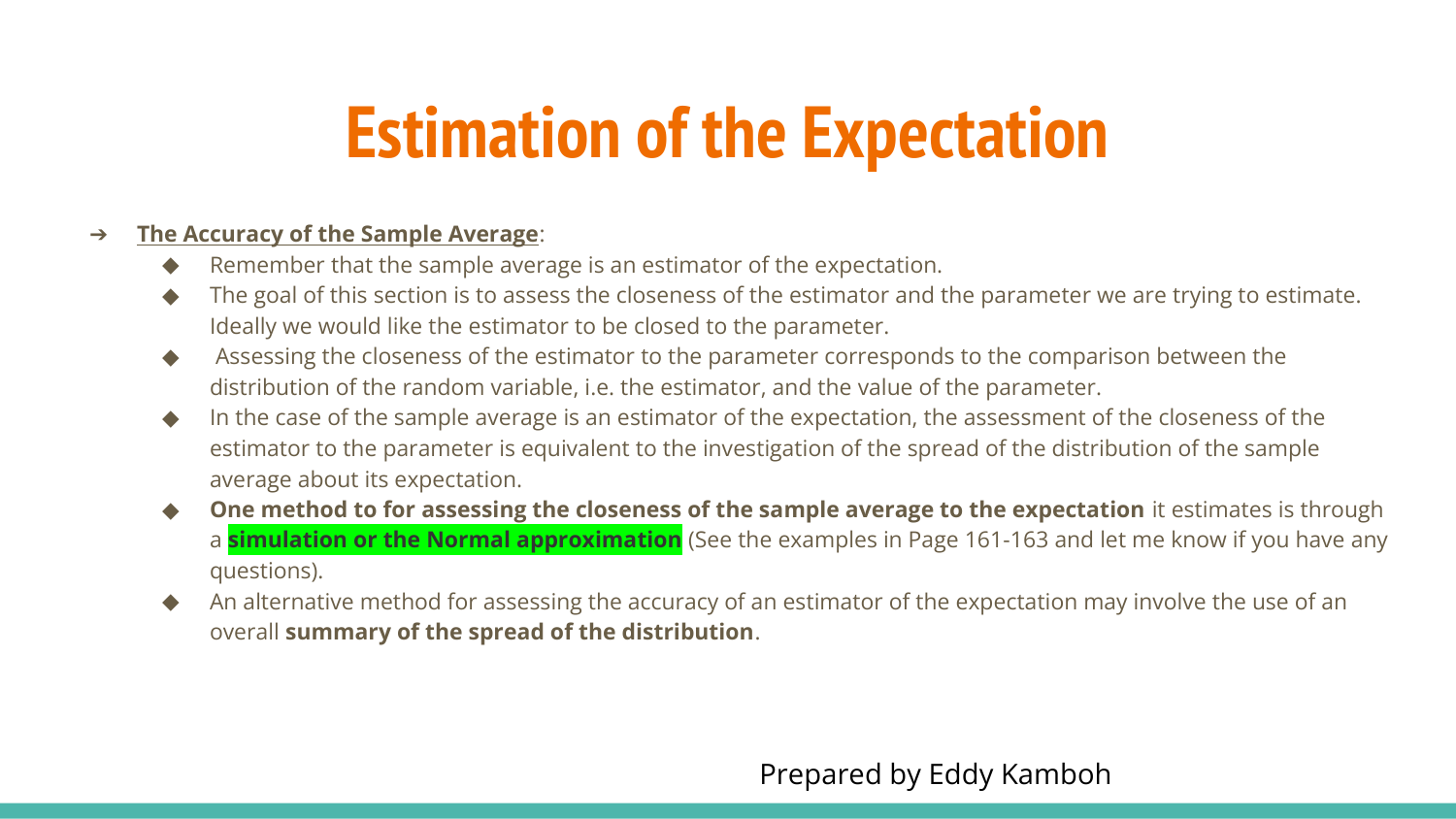

# Estimation of the Expectation
The Accuracy of the Sample Average:
Remember that the sample average is an estimator of the expectation.
The goal of this section is to assess the closeness of the estimator and the parameter we are trying to estimate. Ideally we would like the estimator to be closed to the parameter.
 Assessing the closeness of the estimator to the parameter corresponds to the comparison between the distribution of the random variable, i.e. the estimator, and the value of the parameter.
In the case of the sample average is an estimator of the expectation, the assessment of the closeness of the estimator to the parameter is equivalent to the investigation of the spread of the distribution of the sample average about its expectation.
One method to for assessing the closeness of the sample average to the expectation it estimates is through a simulation or the Normal approximation (See the examples in Page 161-163 and let me know if you have any questions).
An alternative method for assessing the accuracy of an estimator of the expectation may involve the use of an overall summary of the spread of the distribution.